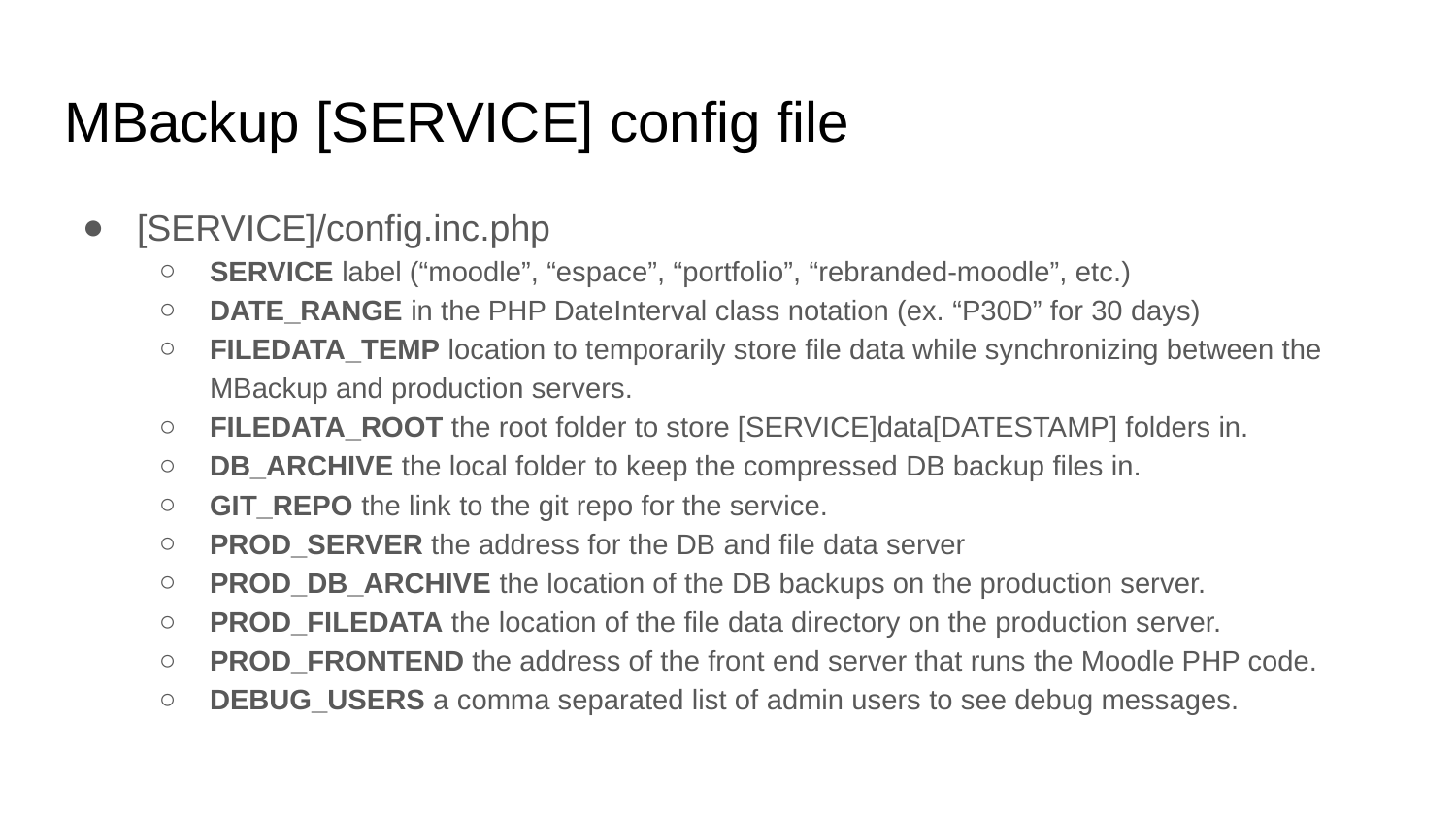

# MBackup [SERVICE] config file
[SERVICE]/config.inc.php
SERVICE label (“moodle”, “espace”, “portfolio”, “rebranded-moodle”, etc.)
DATE_RANGE in the PHP DateInterval class notation (ex. “P30D” for 30 days)
FILEDATA_TEMP location to temporarily store file data while synchronizing between the MBackup and production servers.
FILEDATA_ROOT the root folder to store [SERVICE]data[DATESTAMP] folders in.
DB_ARCHIVE the local folder to keep the compressed DB backup files in.
GIT_REPO the link to the git repo for the service.
PROD_SERVER the address for the DB and file data server
PROD_DB_ARCHIVE the location of the DB backups on the production server.
PROD_FILEDATA the location of the file data directory on the production server.
PROD_FRONTEND the address of the front end server that runs the Moodle PHP code.
DEBUG_USERS a comma separated list of admin users to see debug messages.